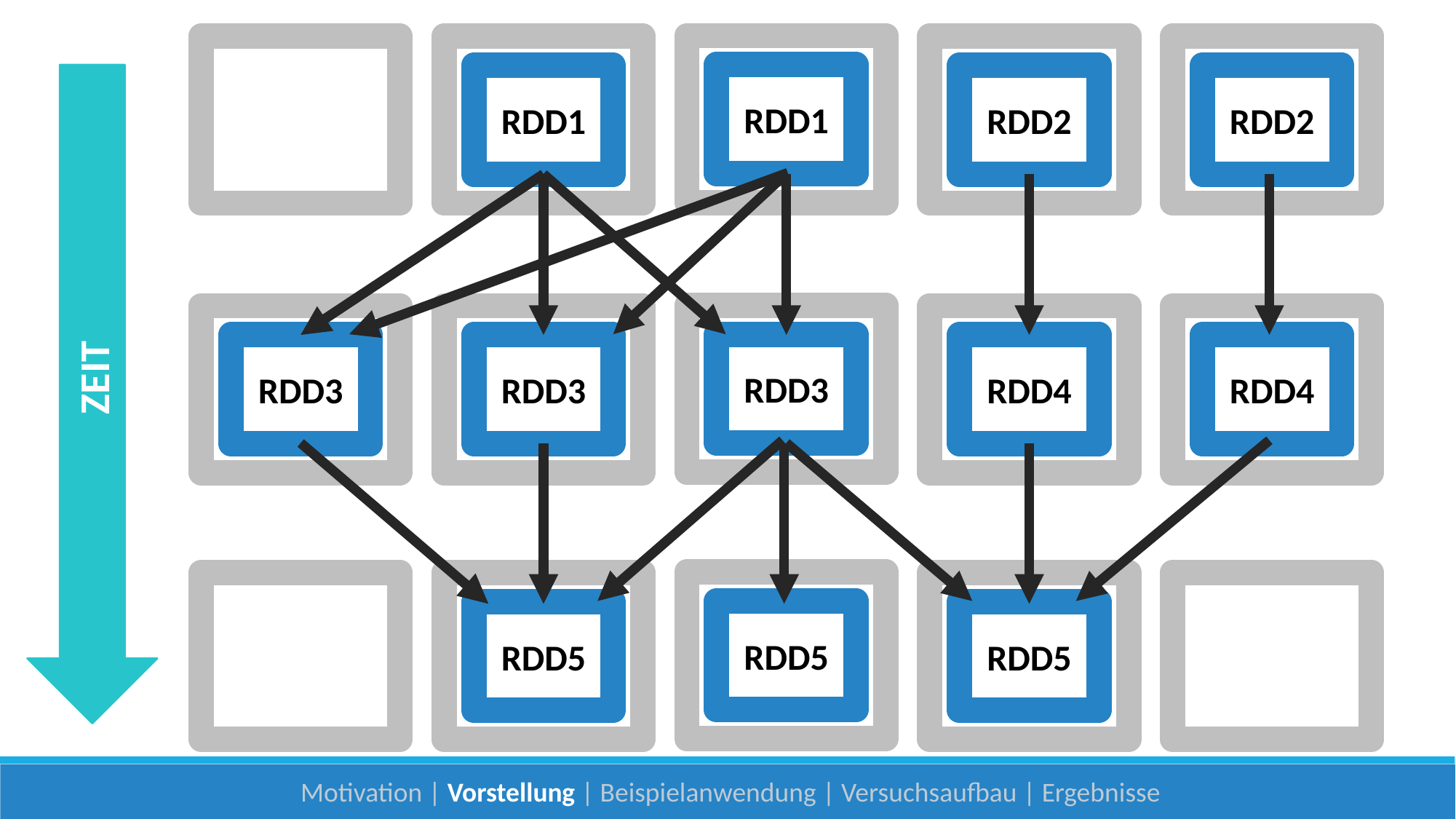

ZEIT
RDD1
RDD1
RDD2
RDD2

RDD3
RDD3
RDD3
RDD4
RDD4

RDD5
RDD5
RDD5
Motivation | Vorstellung | Beispielanwendung | Versuchsaufbau | Ergebnisse